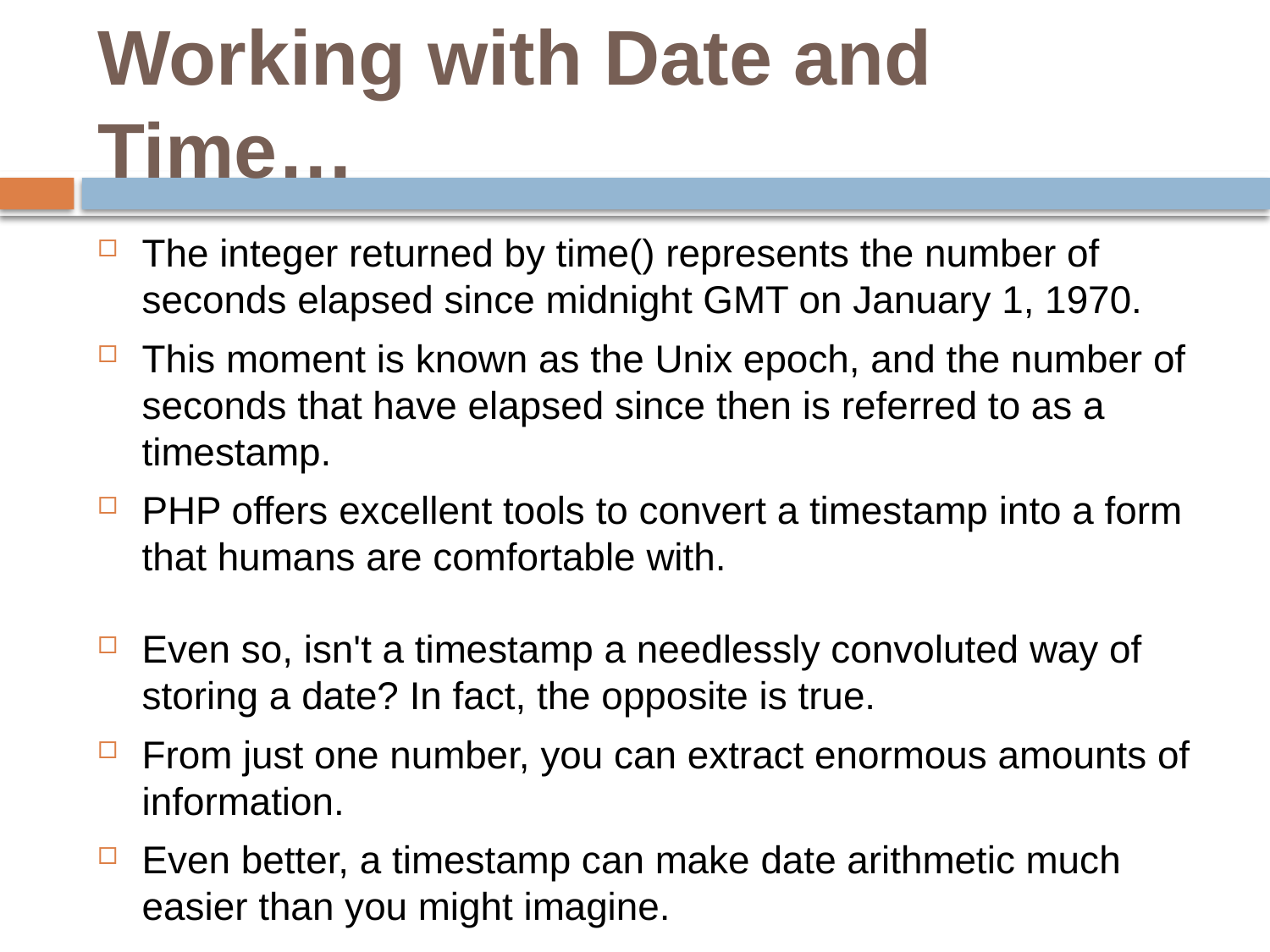

# Working with Date and Time…
The integer returned by time() represents the number of seconds elapsed since midnight GMT on January 1, 1970.
This moment is known as the Unix epoch, and the number of seconds that have elapsed since then is referred to as a timestamp.
PHP offers excellent tools to convert a timestamp into a form that humans are comfortable with.

Even so, isn't a timestamp a needlessly convoluted way of storing a date? In fact, the opposite is true.
From just one number, you can extract enormous amounts of information.
Even better, a timestamp can make date arithmetic much easier than you might imagine.